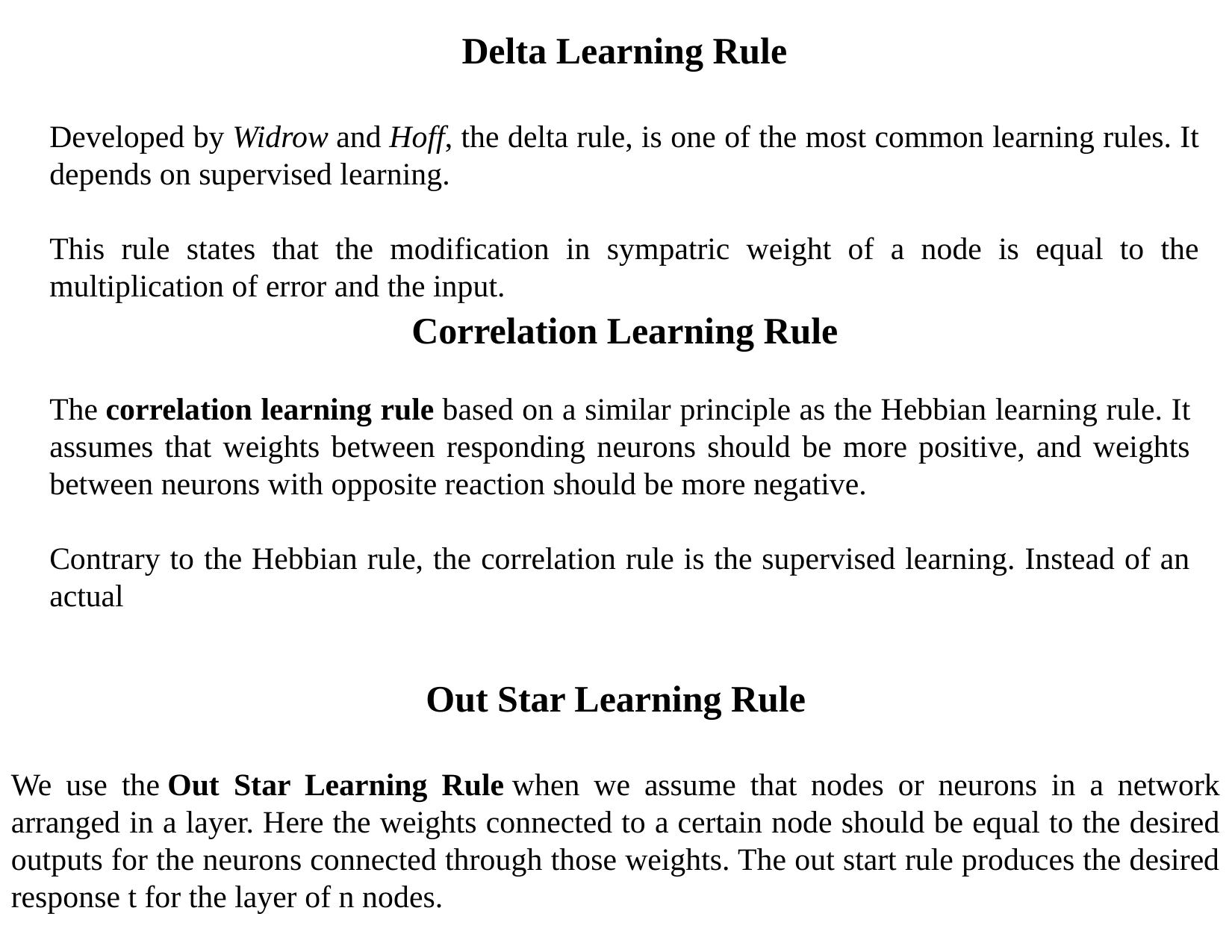

Delta Learning Rule

Developed by Widrow and Hoff, the delta rule, is one of the most common learning rules. It depends on supervised learning.
This rule states that the modification in sympatric weight of a node is equal to the multiplication of error and the input.
 Correlation Learning Rule

The correlation learning rule based on a similar principle as the Hebbian learning rule. It assumes that weights between responding neurons should be more positive, and weights between neurons with opposite reaction should be more negative.

Contrary to the Hebbian rule, the correlation rule is the supervised learning. Instead of an actual
Out Star Learning Rule

We use the Out Star Learning Rule when we assume that nodes or neurons in a network arranged in a layer. Here the weights connected to a certain node should be equal to the desired outputs for the neurons connected through those weights. The out start rule produces the desired response t for the layer of n nodes.